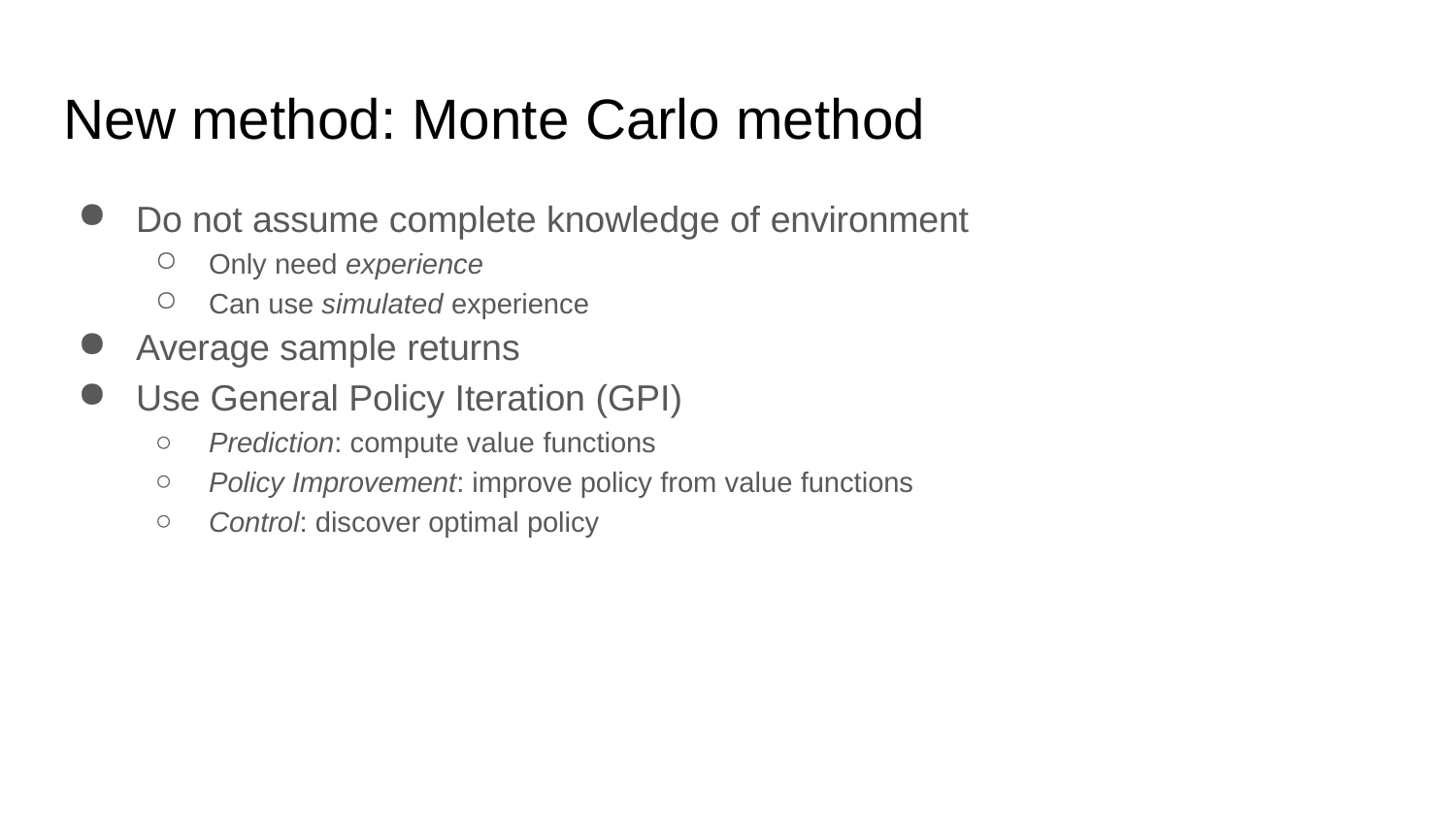

# New method: Monte Carlo method
Do not assume complete knowledge of environment
Only need experience
Can use simulated experience
Average sample returns
Use General Policy Iteration (GPI)
Prediction: compute value functions
Policy Improvement: improve policy from value functions
Control: discover optimal policy